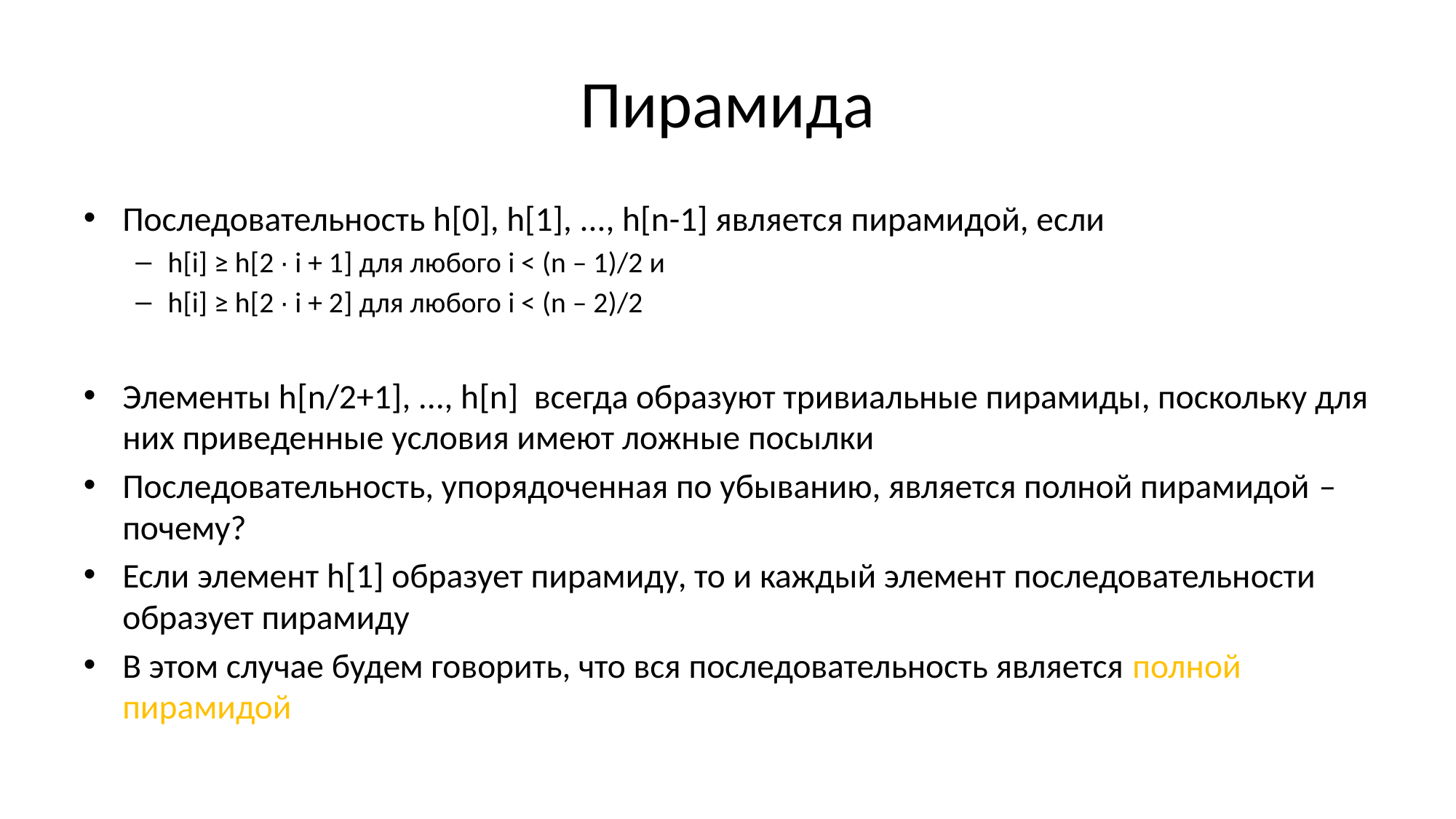

# Пирамида
Последовательность h[0], h[1], ..., h[n-1] является пирамидой, если
h[i] ≥ h[2 ∙ i + 1] для любого i < (n – 1)/2 и
h[i] ≥ h[2 ∙ i + 2] для любого i < (n – 2)/2

Элементы h[n/2+1], ..., h[n]  всегда образуют тривиальные пирамиды, поскольку для них приведенные условия имеют ложные посылки
Последовательность, упорядоченная по убыванию, является полной пирамидой – почему?
Если элемент h[1] образует пирамиду, то и каждый элемент последовательности образует пирамиду
В этом случае будем говорить, что вся последовательность является полной пирамидой